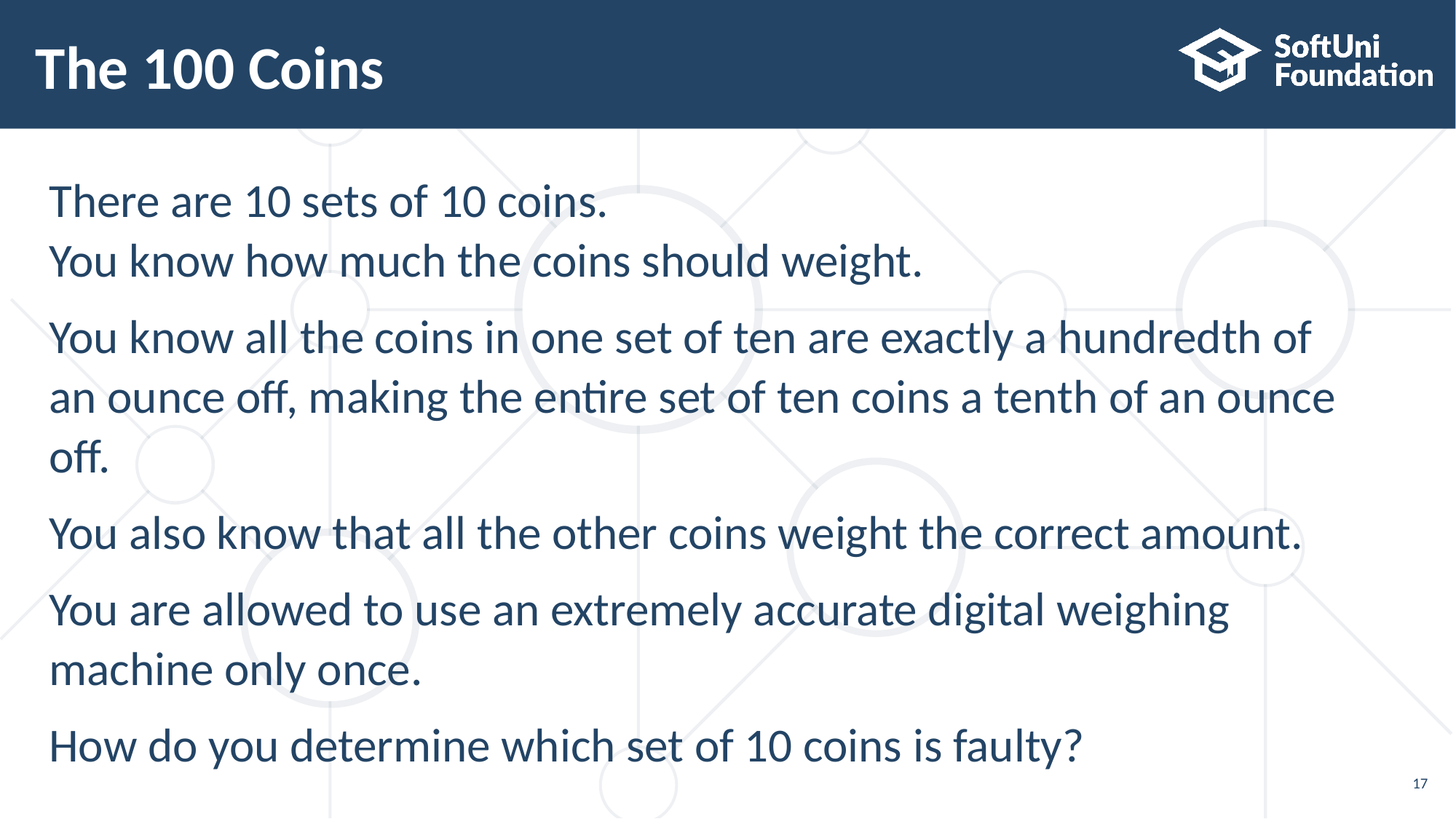

# The 100 Coins
There are 10 sets of 10 coins.
You know how much the coins should weight.
You know all the coins in one set of ten are exactly a hundredth of an ounce off, making the entire set of ten coins a tenth of an ounce off.
You also know that all the other coins weight the correct amount.
You are allowed to use an extremely accurate digital weighing
machine only once.
How do you determine which set of 10 coins is faulty?
17